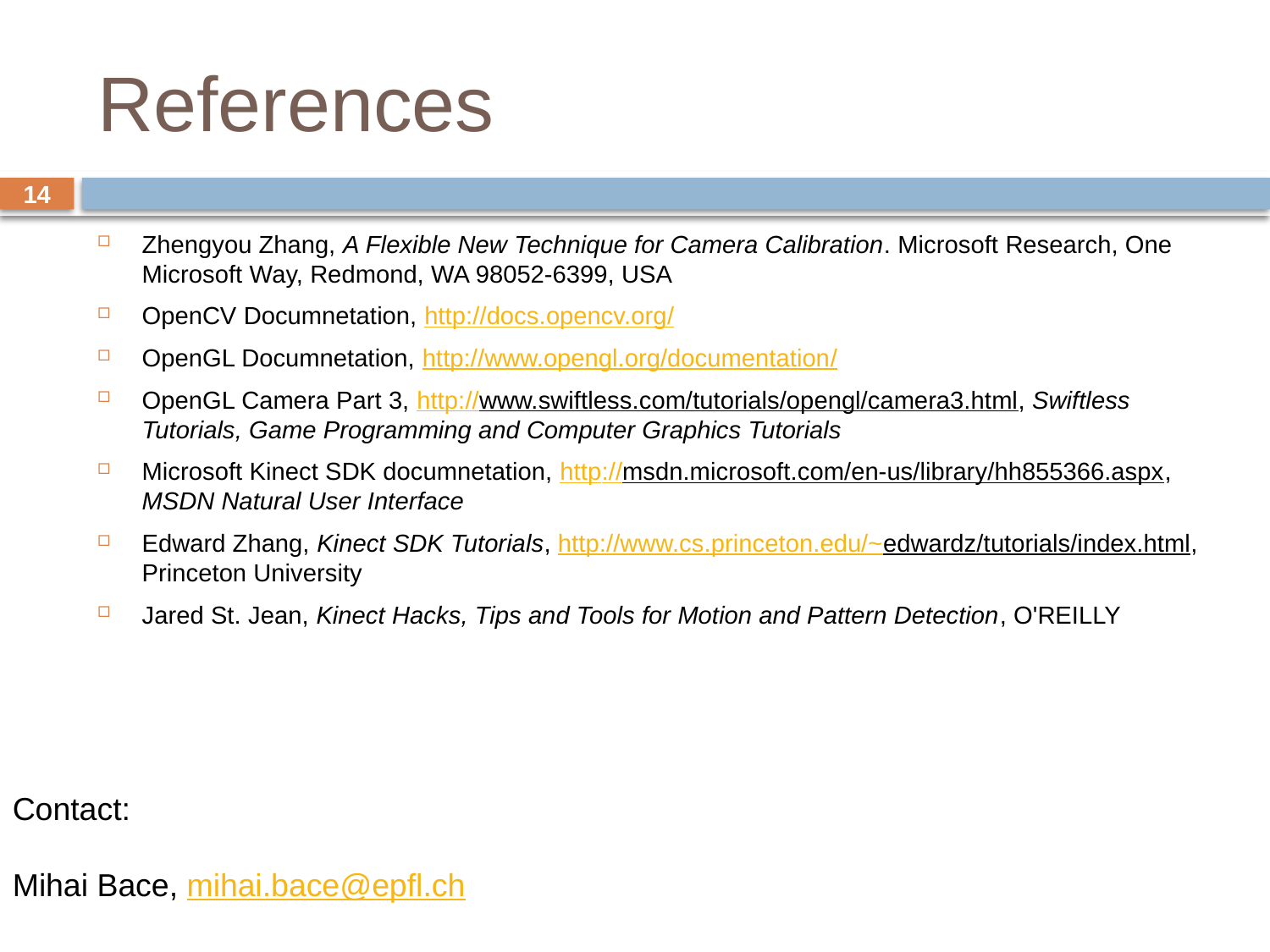

# References
14
Zhengyou Zhang, A Flexible New Technique for Camera Calibration. Microsoft Research, One Microsoft Way, Redmond, WA 98052-6399, USA
OpenCV Documnetation, http://docs.opencv.org/
OpenGL Documnetation, http://www.opengl.org/documentation/
OpenGL Camera Part 3, http://www.swiftless.com/tutorials/opengl/camera3.html, Swiftless Tutorials, Game Programming and Computer Graphics Tutorials
Microsoft Kinect SDK documnetation, http://msdn.microsoft.com/en-us/library/hh855366.aspx, MSDN Natural User Interface
Edward Zhang, Kinect SDK Tutorials, http://www.cs.princeton.edu/~edwardz/tutorials/index.html, Princeton University
Jared St. Jean, Kinect Hacks, Tips and Tools for Motion and Pattern Detection, O'REILLY
Contact:

Mihai Bace, mihai.bace@epfl.ch